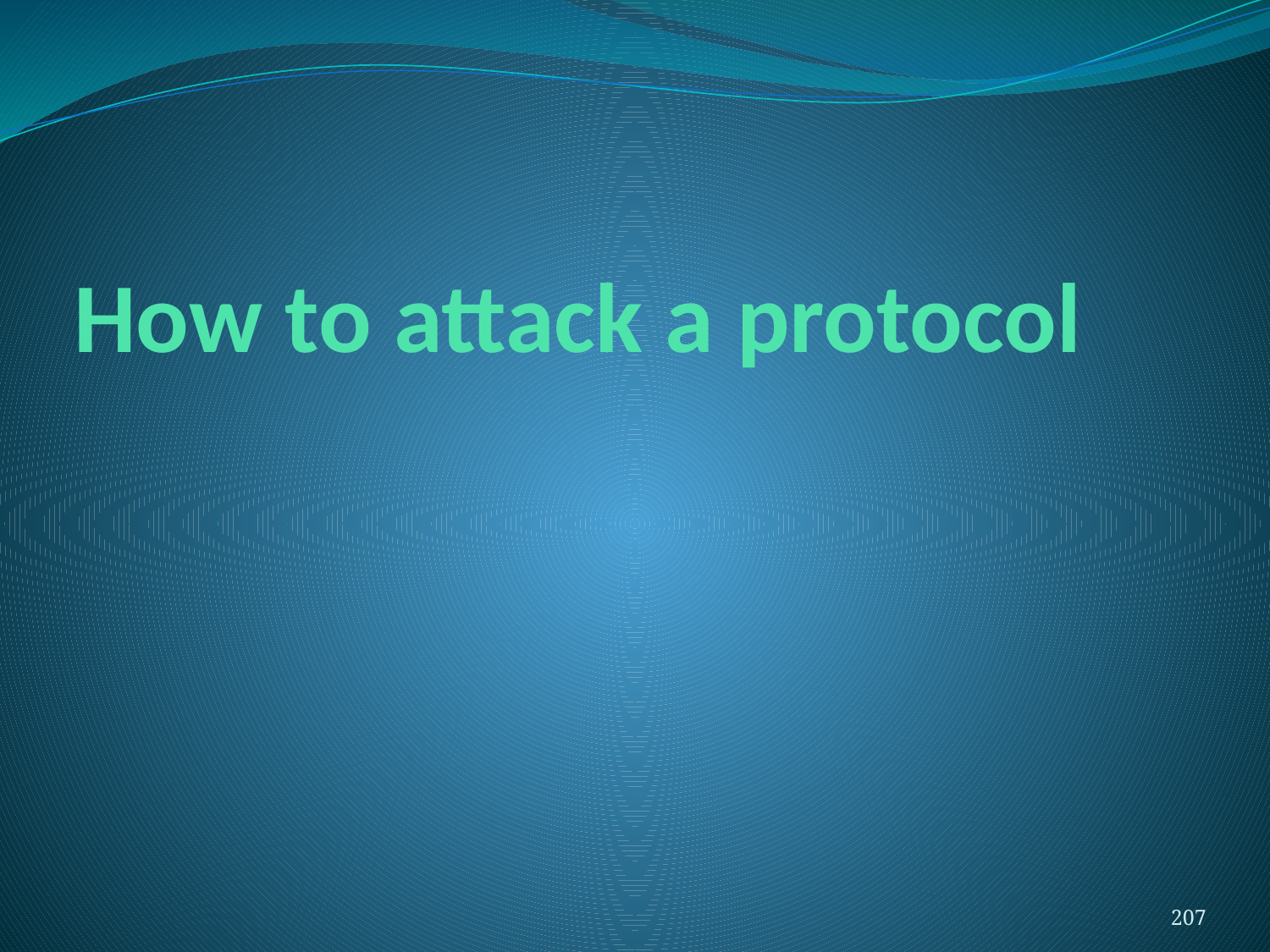

# How to attack a protocol
207